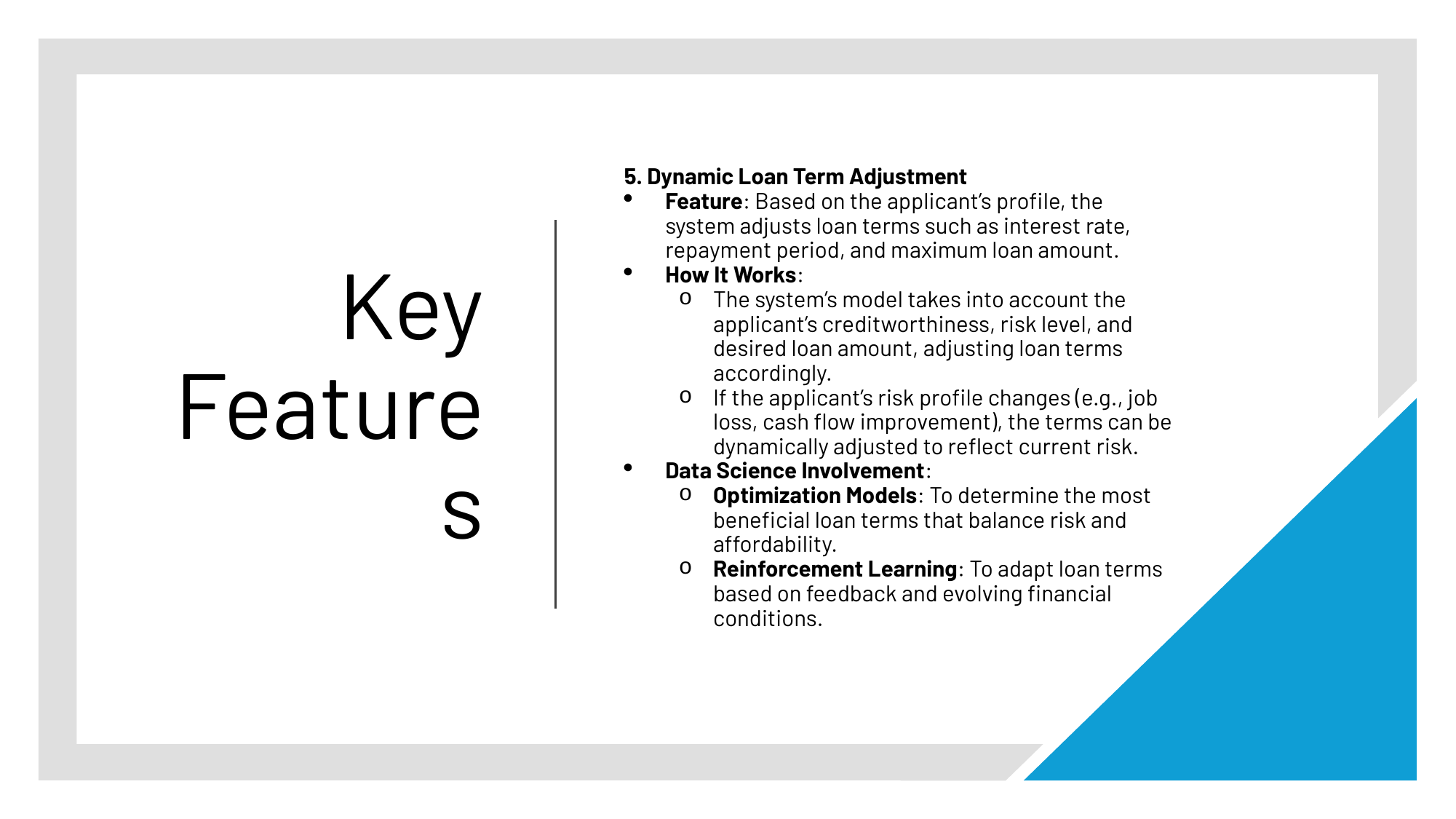

# Key Features
5. Dynamic Loan Term Adjustment
Feature: Based on the applicant’s profile, the system adjusts loan terms such as interest rate, repayment period, and maximum loan amount.
How It Works:
The system’s model takes into account the applicant’s creditworthiness, risk level, and desired loan amount, adjusting loan terms accordingly.
If the applicant’s risk profile changes (e.g., job loss, cash flow improvement), the terms can be dynamically adjusted to reflect current risk.
Data Science Involvement:
Optimization Models: To determine the most beneficial loan terms that balance risk and affordability.
Reinforcement Learning: To adapt loan terms based on feedback and evolving financial conditions.